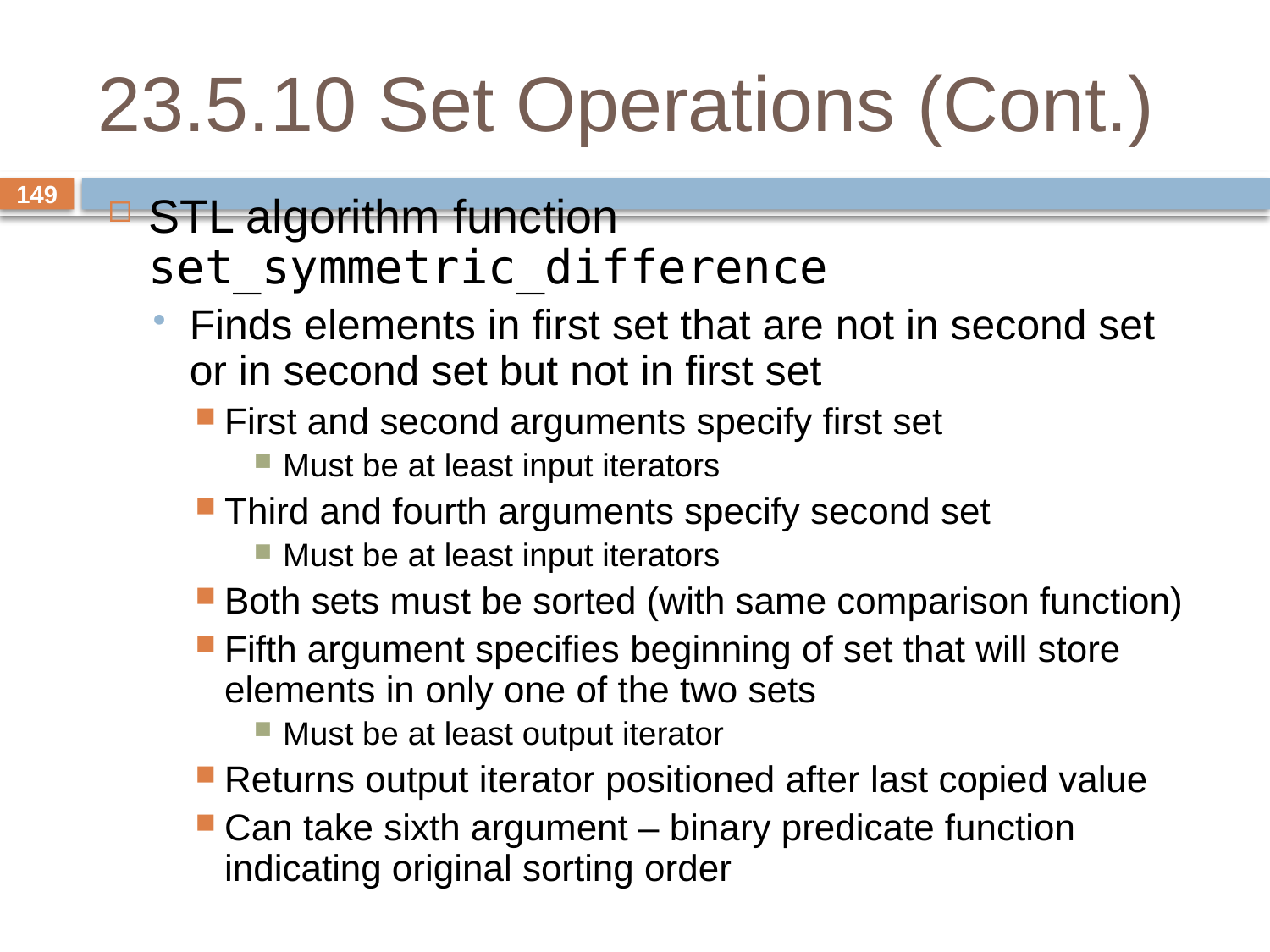

# 23.5.10 Set Operations (Cont.)
STL algorithm function set_symmetric_difference
Finds elements in first set that are not in second set or in second set but not in first set
First and second arguments specify first set
Must be at least input iterators
Third and fourth arguments specify second set
Must be at least input iterators
Both sets must be sorted (with same comparison function)
Fifth argument specifies beginning of set that will store elements in only one of the two sets
Must be at least output iterator
Returns output iterator positioned after last copied value
Can take sixth argument – binary predicate function indicating original sorting order
149